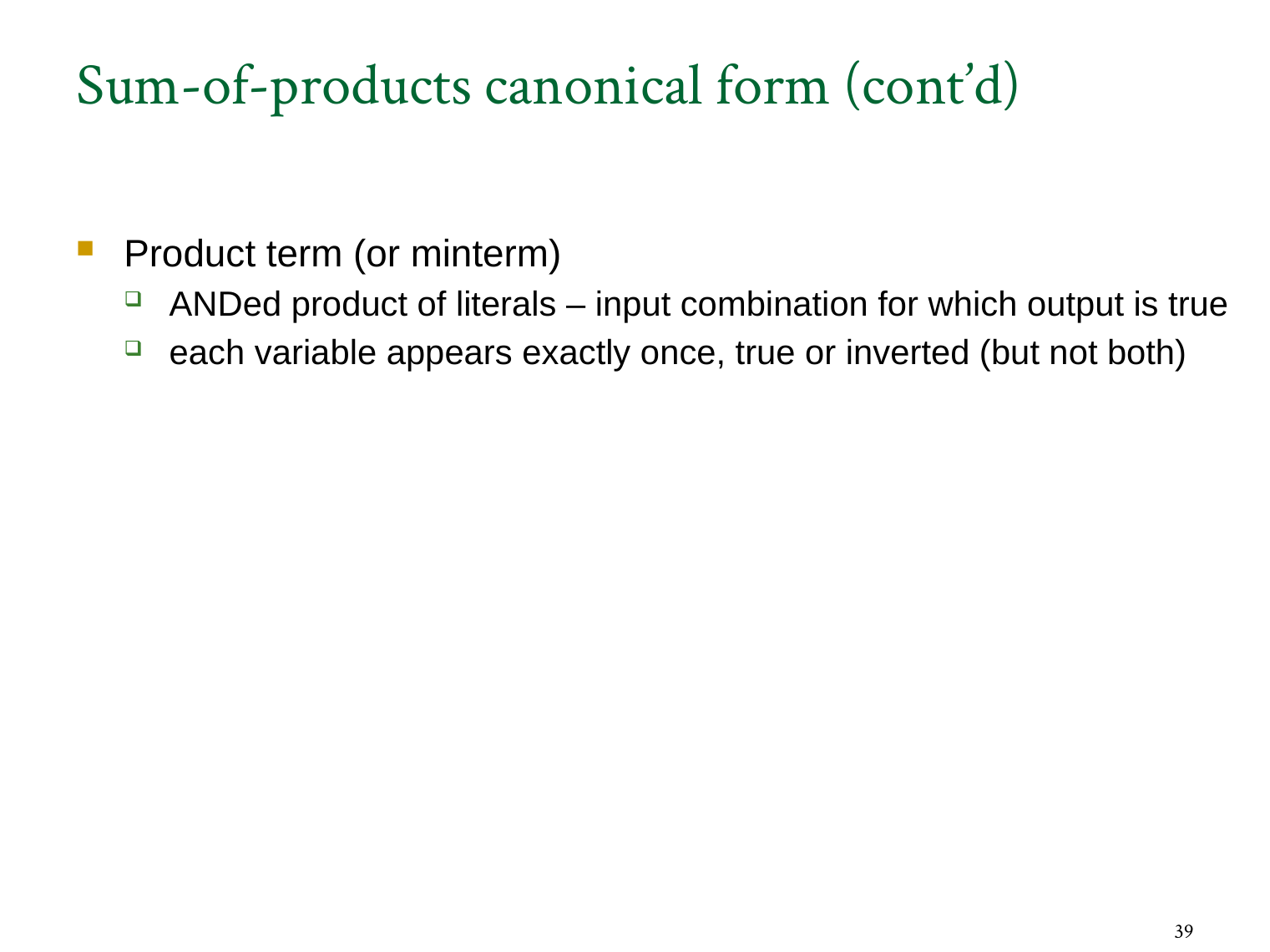

# Sum-of-products canonical form (cont’d)
Product term (or minterm)
ANDed product of literals – input combination for which output is true
each variable appears exactly once, true or inverted (but not both)

A	B	C	minterms
0	0	0	A’B’C’	m0
0	0	1	A’B’C	m1
0	1	0	A’BC’	m2
0	1	1	A’BC	m3
1	0	0	AB’C’	m4
1	0	1	AB’C	m5
1	1	0	ABC’	m6
1	1	1	ABC	m7

F in canonical form:
	F(A, B, C)	= Σm(1,3,5,6,7)
		=  m1 + m3 + m5 + m6 + m7
		=  A’B’C + A’BC + AB’C + ABC’ + ABC

canonical form ≠ minimal form
	F(A, B, C)	= A’B’C + A’BC + AB’C + ABC + ABC’
= (A’B’ + A’B + AB’ + AB)C + ABC’
= ((A’ + A)(B’ + B))C + ABC’
= C + ABC’
= ABC’ + C
		= AB + C

short-hand notation for
minterms of 3 variables
39